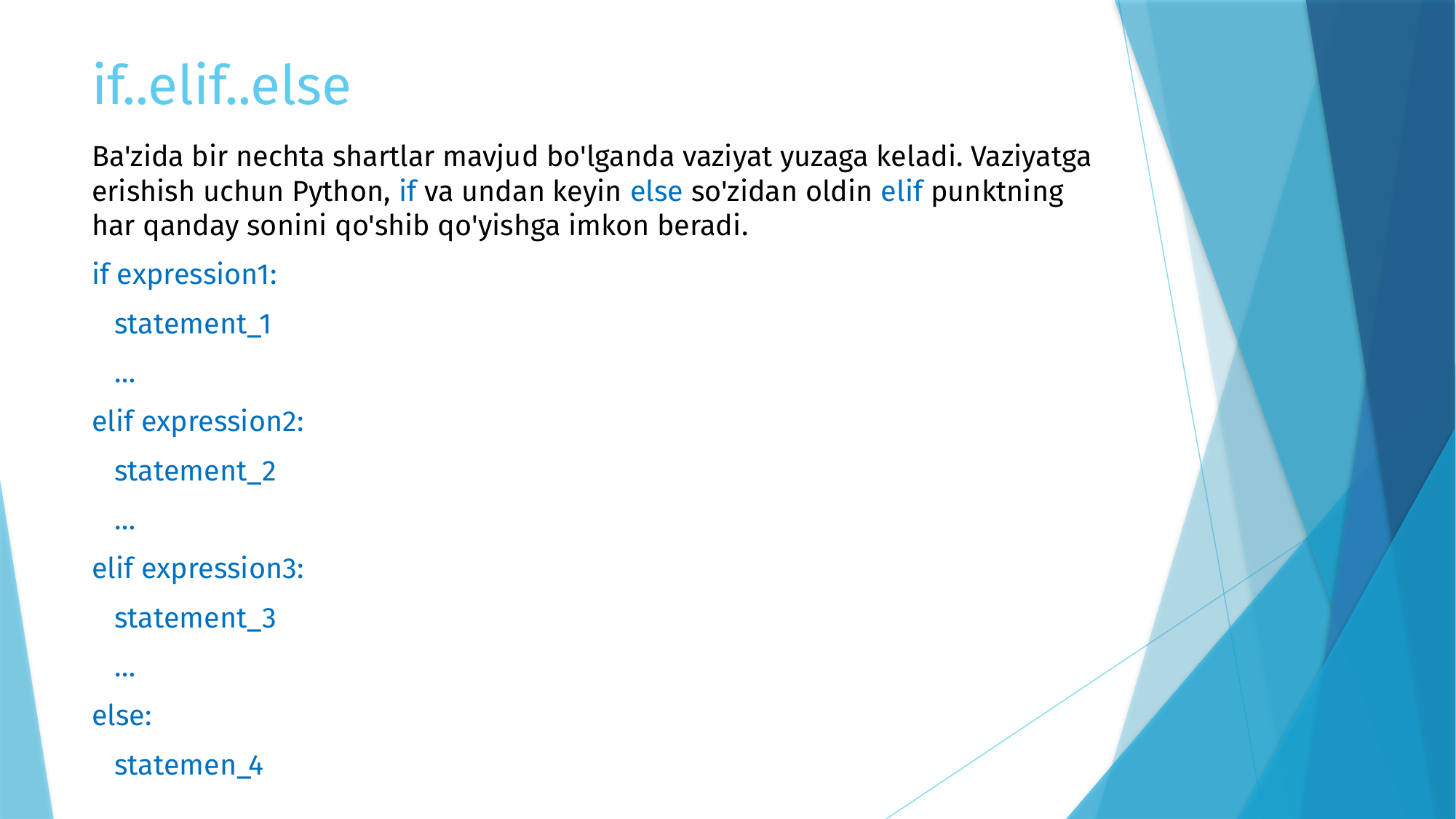

# if..elif..else
Ba'zida bir nechta shartlar mavjud bo'lganda vaziyat yuzaga keladi. Vaziyatga erishish uchun Python, if va undan keyin else so'zidan oldin elif punktning har qanday sonini qo'shib qo'yishga imkon beradi.
if expression1:
   statement_1
   …
elif expression2:
   statement_2
   …
elif expression3:
   statement_3
   …
else:
   statemen_4